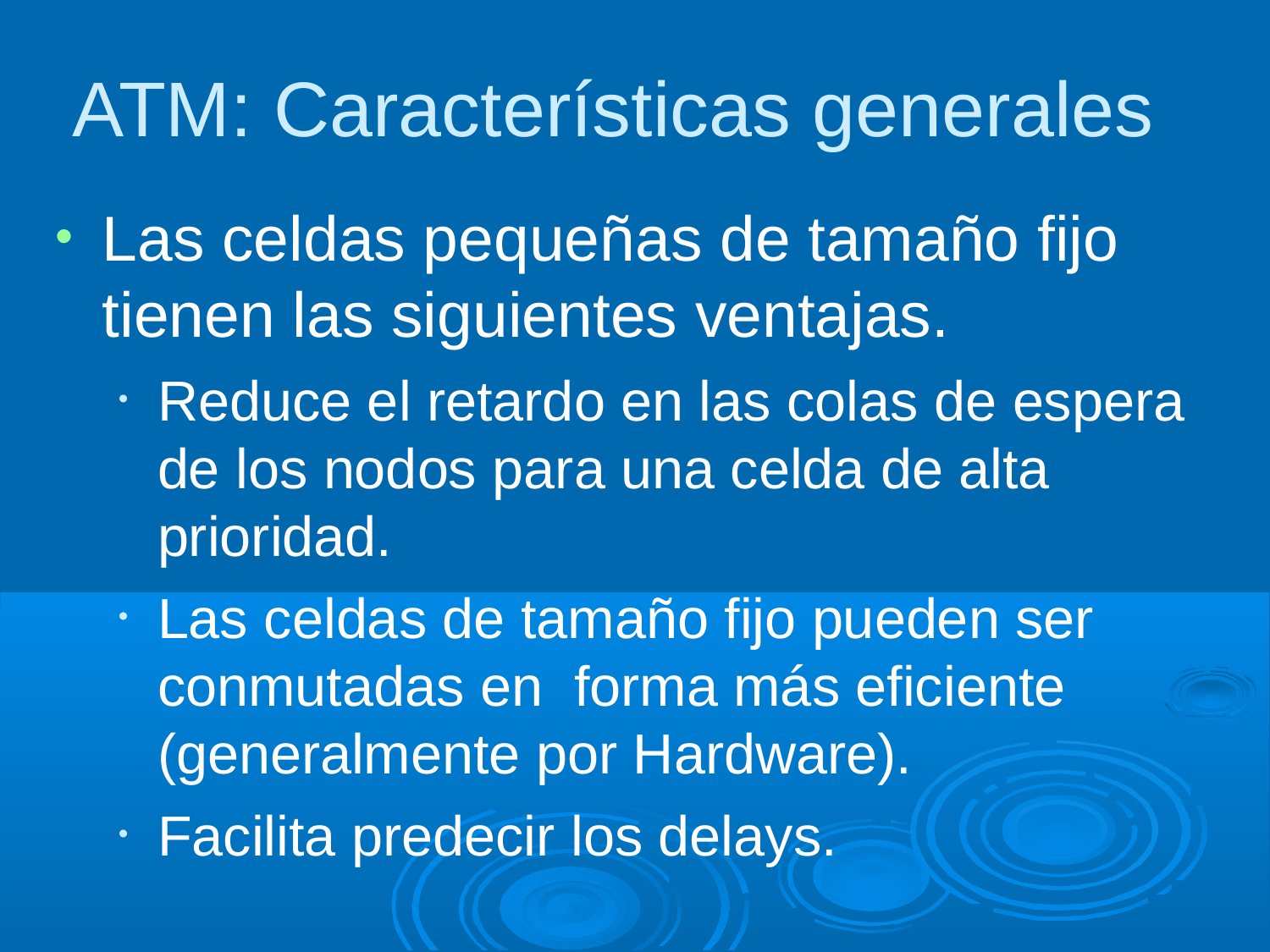

ATM: Características generales

Las celdas pequeñas de tamaño fijo tienen las siguientes ventajas.
Reduce el retardo en las colas de espera de los nodos para una celda de alta prioridad.
Las celdas de tamaño fijo pueden ser conmutadas en  forma más eficiente (generalmente por Hardware).
Facilita predecir los delays.